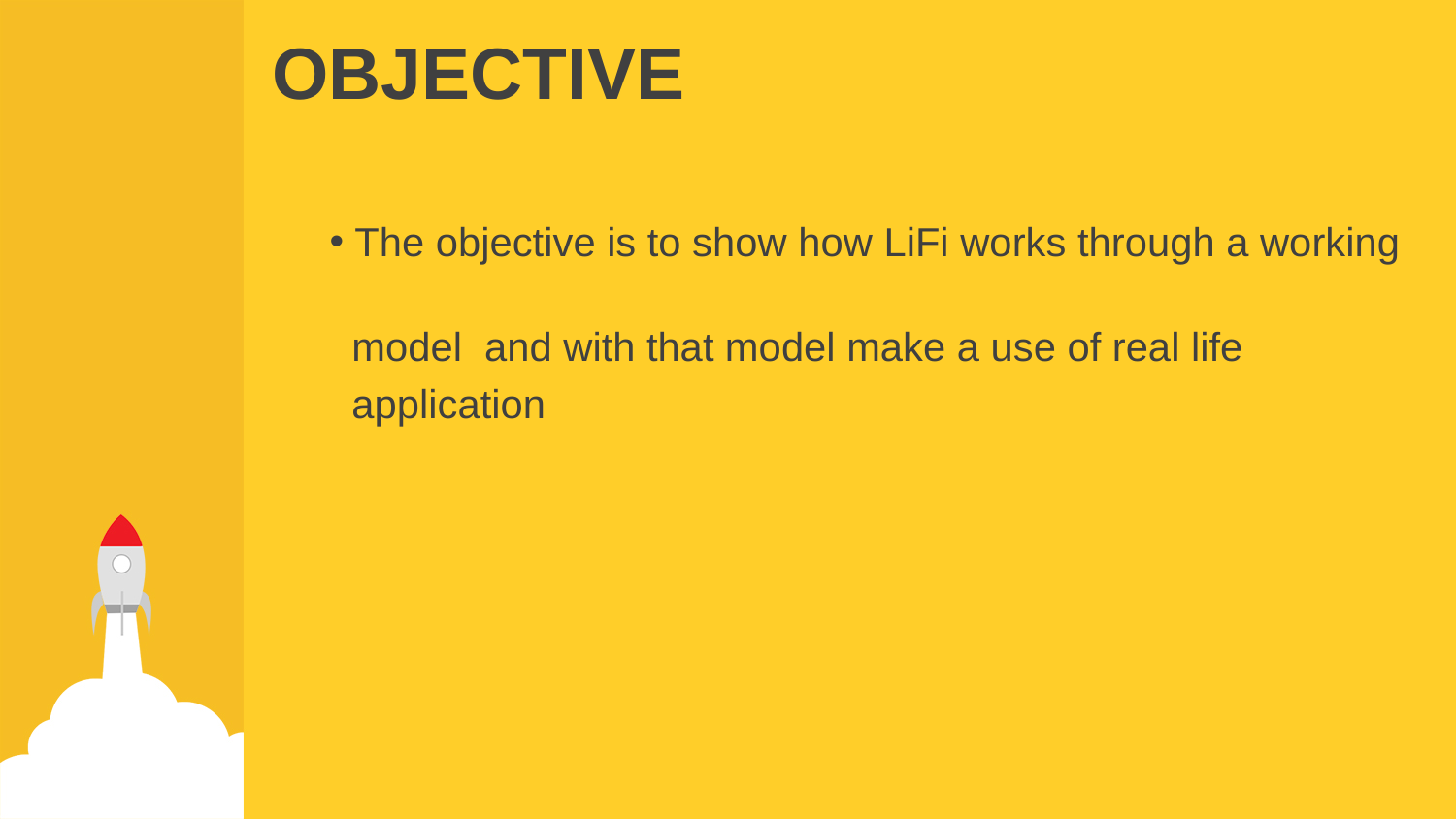

# OBJECTIVE
 The objective is to show how LiFi works through a working
  model  and with that model make a use of real life
  application